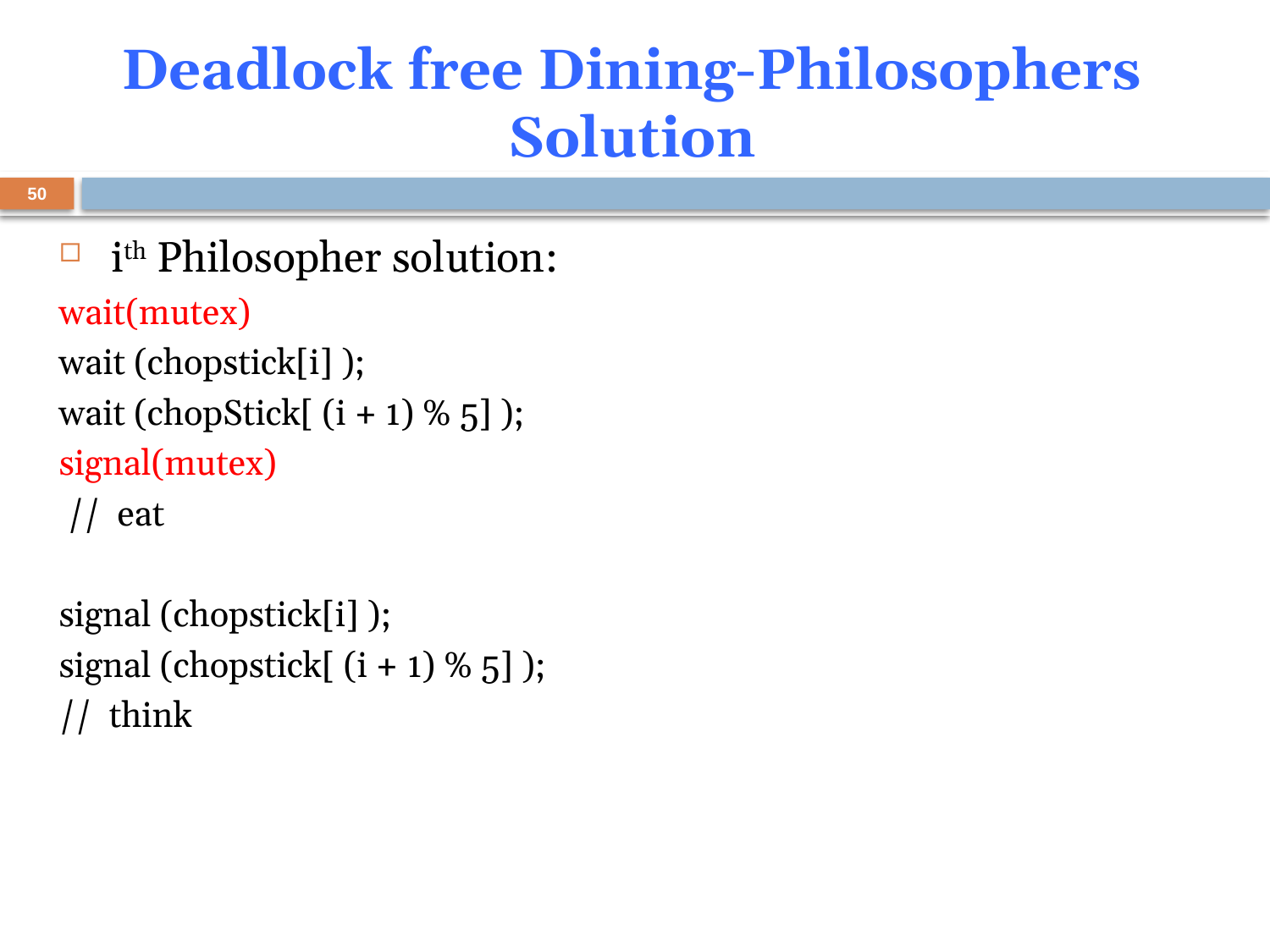

# Deadlock free Dining-Philosophers Solution
50
ith Philosopher solution:
wait(mutex)
wait (chopstick[i] );
wait (chopStick[ (i + 1) % 5] );
signal(mutex)
 //  eat

signal (chopstick[i] );
signal (chopstick[ (i + 1) % 5] );
//  think